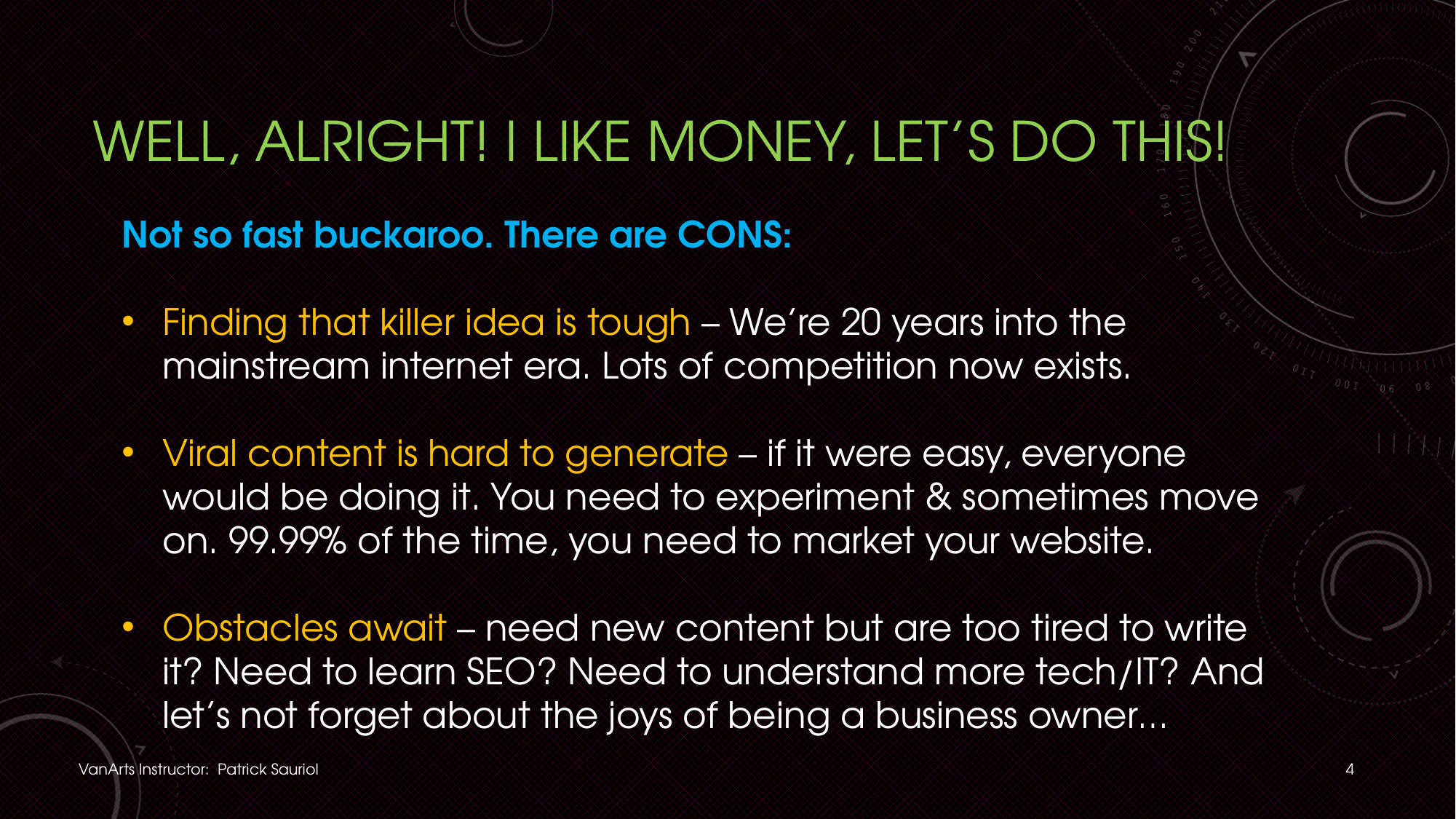

# Well, alright! I like money, let’s do this!
Not so fast buckaroo. There are CONS:

Finding that killer idea is tough – We’re 20 years into the mainstream internet era. Lots of competition now exists.

Viral content is hard to generate – if it were easy, everyone would be doing it. You need to experiment & sometimes move on. 99.99% of the time, you need to market your website.

Obstacles await – need new content but are too tired to write it? Need to learn SEO? Need to understand more tech/IT? And let’s not forget about the joys of being a business owner…

4
VanArts Instructor:  Patrick Sauriol